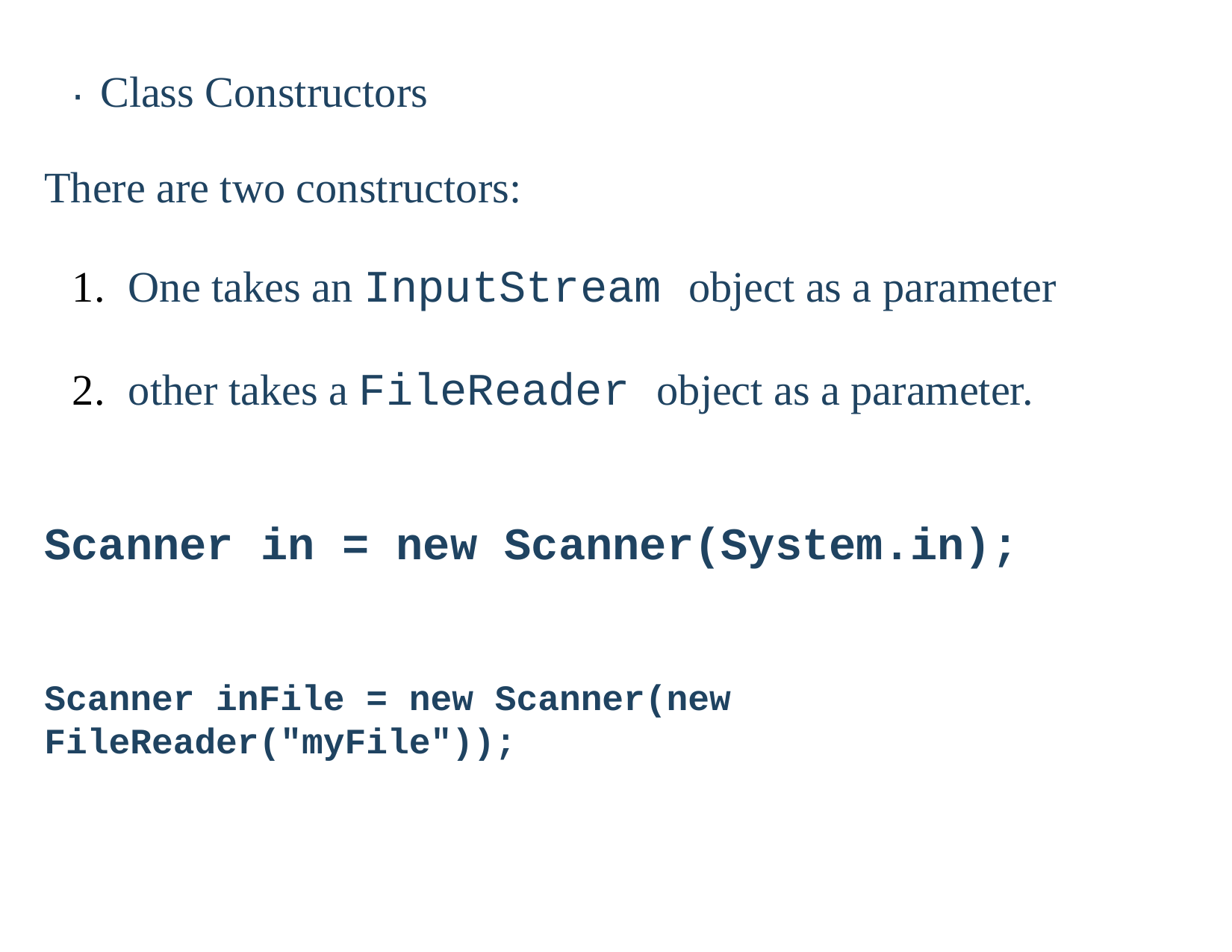

Class Constructors
There are two constructors:

One takes an InputStream object as a parameter

other takes a FileReader object as a parameter.

Scanner in = new Scanner(System.in);

Scanner inFile = new Scanner(new FileReader("myFile"));